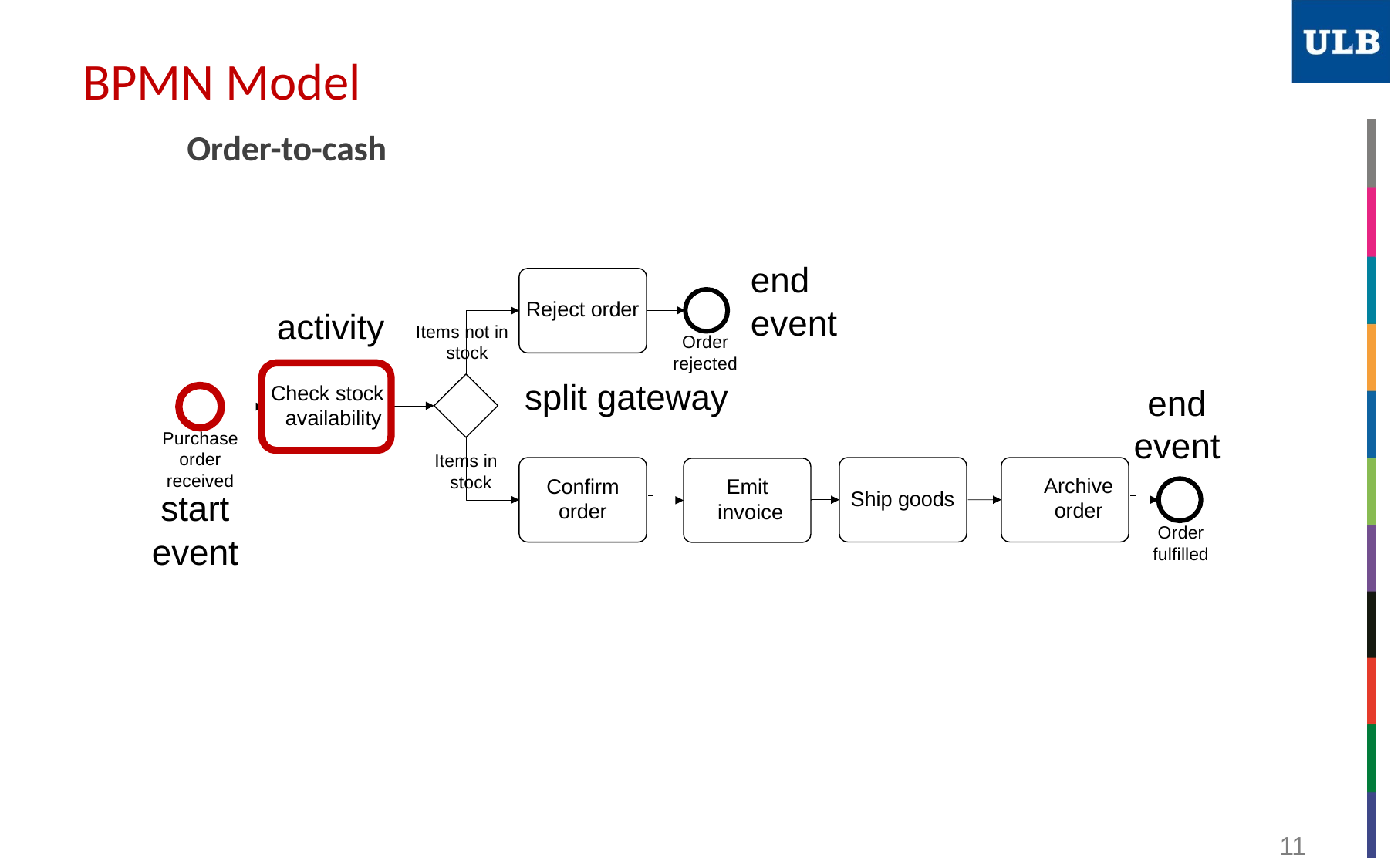

# BPMN Model
Order-to-cash
end  event

Reject order
activity

Items not in  stock
Order  rejected
split gateway

Check stock  availability
end  event
Archive
order

Purchase  order  received
start
event

Items in  stock

Confirm
order
Emit
invoice

Ship goods

Order  fulfilled
11